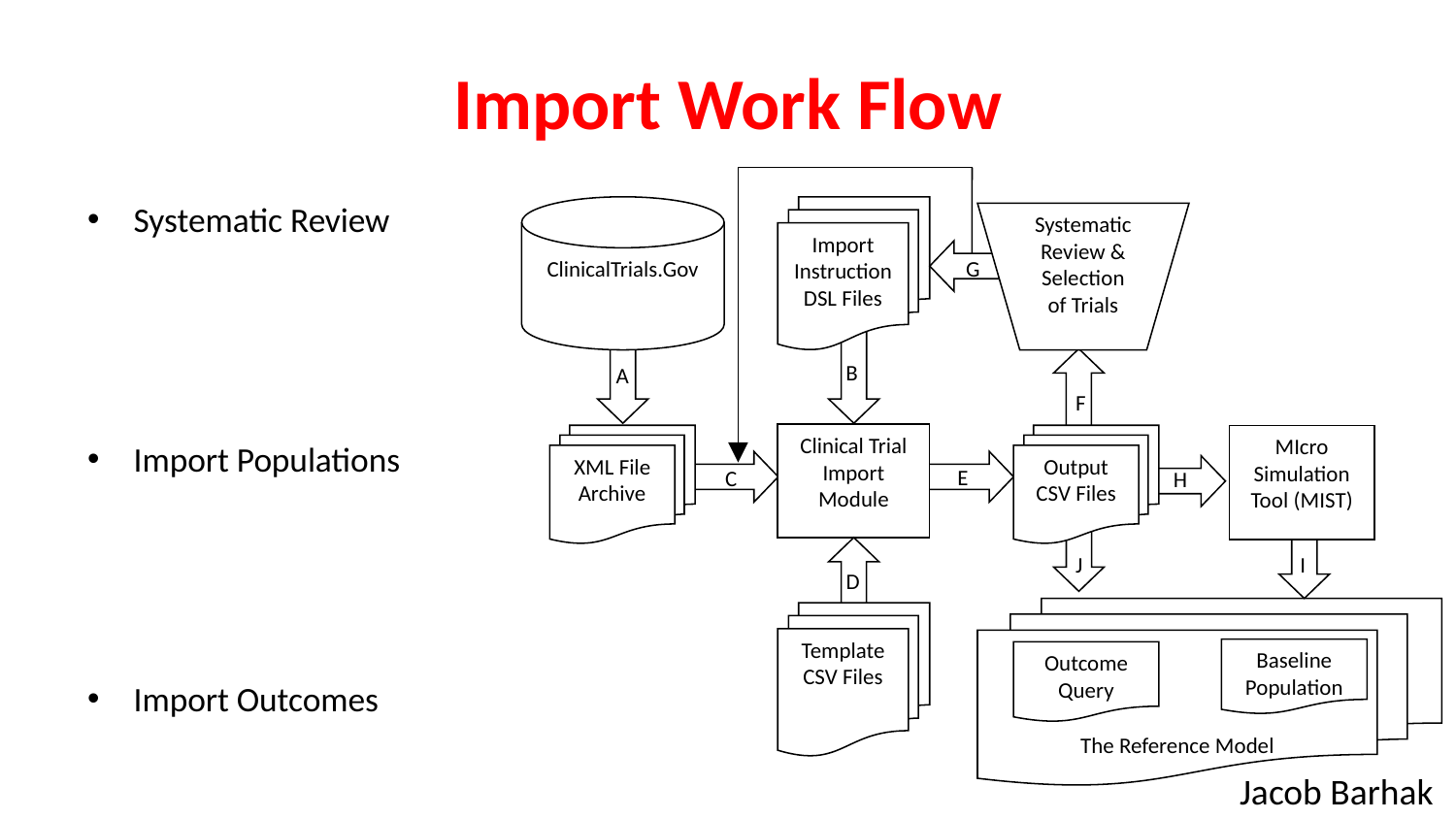

# Import Work Flow
Systematic Review

Import Populations

Import Outcomes

ClinicalTrials.Gov
Import Instruction DSL Files
Systematic Review & Selection of Trials

G

B
A

F
Clinical Trial Import Module
XML File Archive

Output CSV Files
MIcro Simulation Tool (MIST)

E

C
H

J
I
D

The Reference Model

Template CSV Files
Baseline Population
Outcome Query